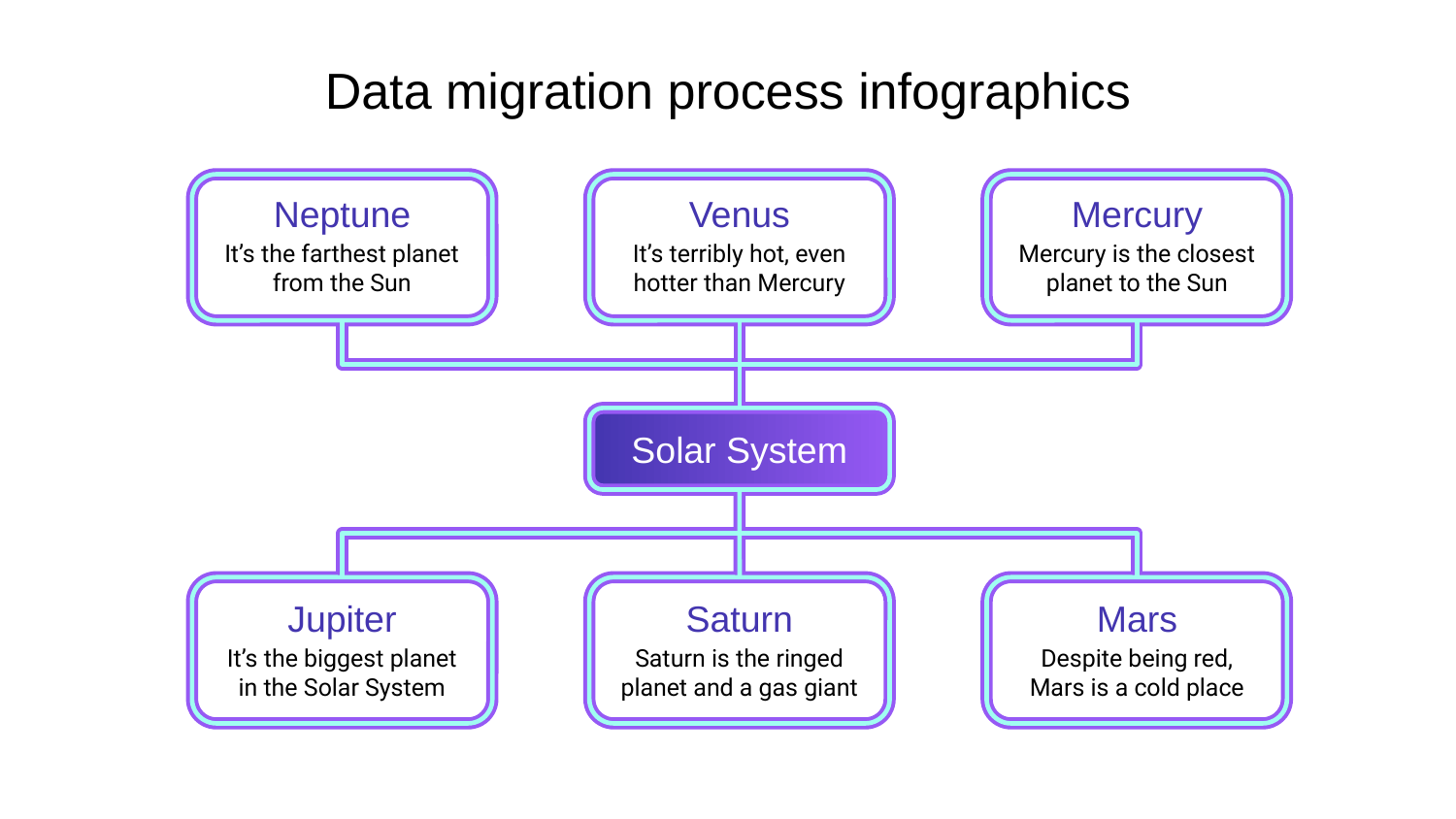

# Data migration process infographics

Neptune
It’s the farthest planet from the Sun
Venus
It’s terribly hot, even hotter than Mercury
Mercury
Mercury is the closest planet to the Sun

Solar System

Saturn
Saturn is the ringed planet and a gas giant
Mars
Despite being red, Mars is a cold place
Jupiter
It’s the biggest planet in the Solar System